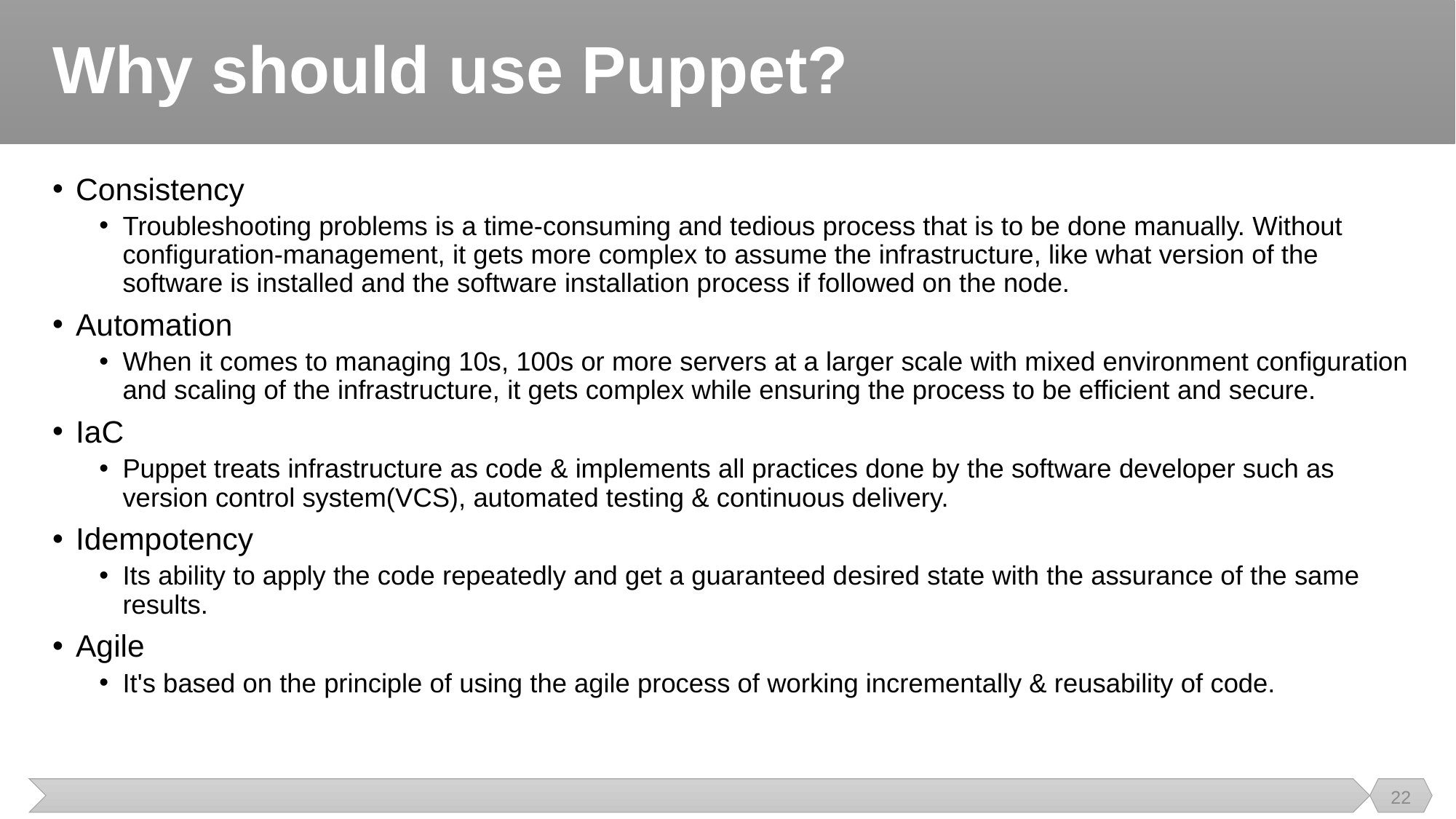

# Why should use Puppet?
Consistency
Troubleshooting problems is a time-consuming and tedious process that is to be done manually. Without configuration-management, it gets more complex to assume the infrastructure, like what version of the software is installed and the software installation process if followed on the node.
Automation
When it comes to managing 10s, 100s or more servers at a larger scale with mixed environment configuration and scaling of the infrastructure, it gets complex while ensuring the process to be efficient and secure.
IaC
Puppet treats infrastructure as code & implements all practices done by the software developer such as version control system(VCS), automated testing & continuous delivery.
Idempotency
Its ability to apply the code repeatedly and get a guaranteed desired state with the assurance of the same results.
Agile
It's based on the principle of using the agile process of working incrementally & reusability of code.
22